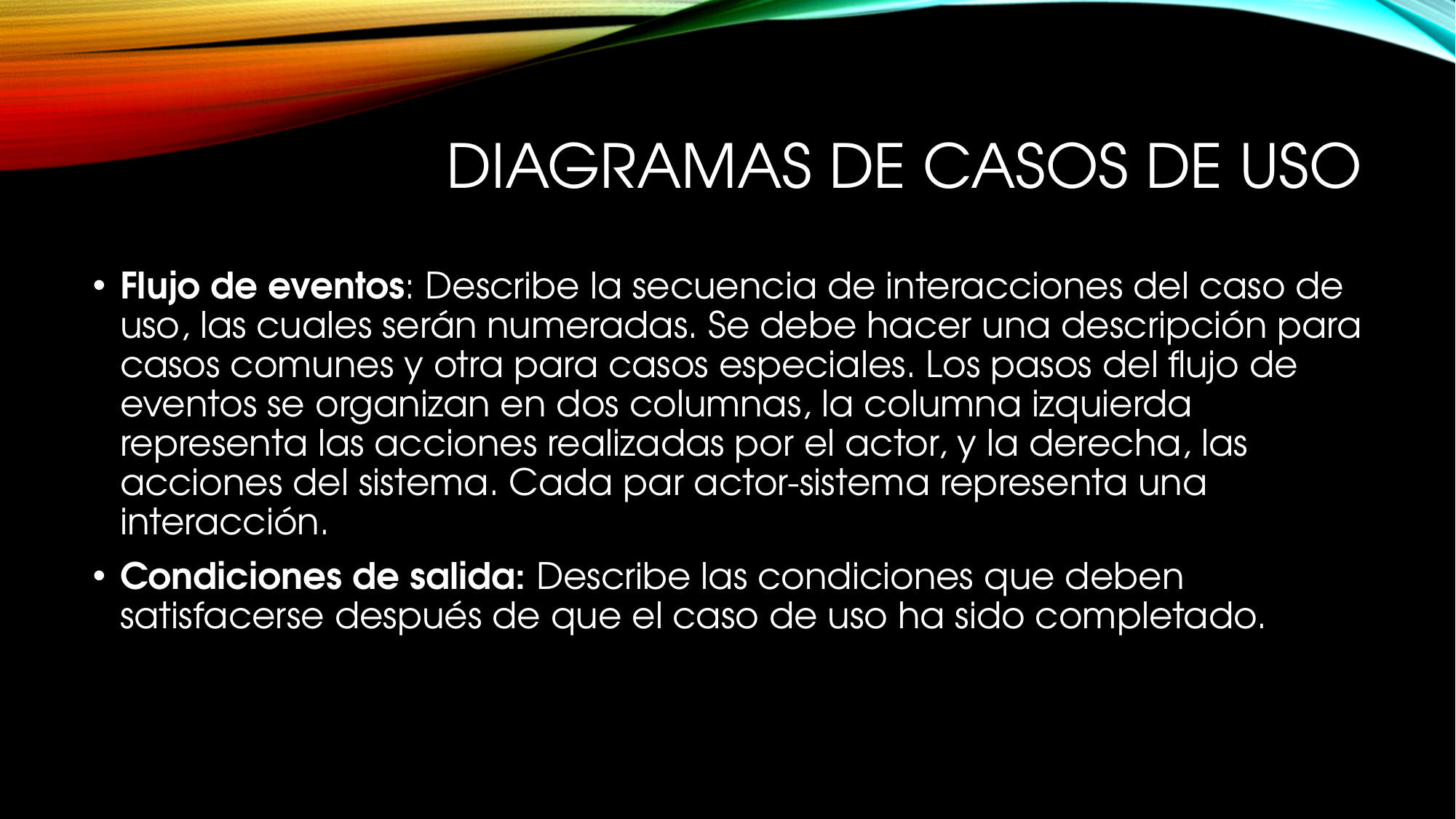

# Diagramas de Casos de uso
Flujo de eventos: Describe la secuencia de interacciones del caso de uso, las cuales serán numeradas. Se debe hacer una descripción para casos comunes y otra para casos especiales. Los pasos del flujo de eventos se organizan en dos columnas, la columna izquierda representa las acciones realizadas por el actor, y la derecha, las acciones del sistema. Cada par actor-sistema representa una interacción.
Condiciones de salida: Describe las condiciones que deben satisfacerse después de que el caso de uso ha sido completado.